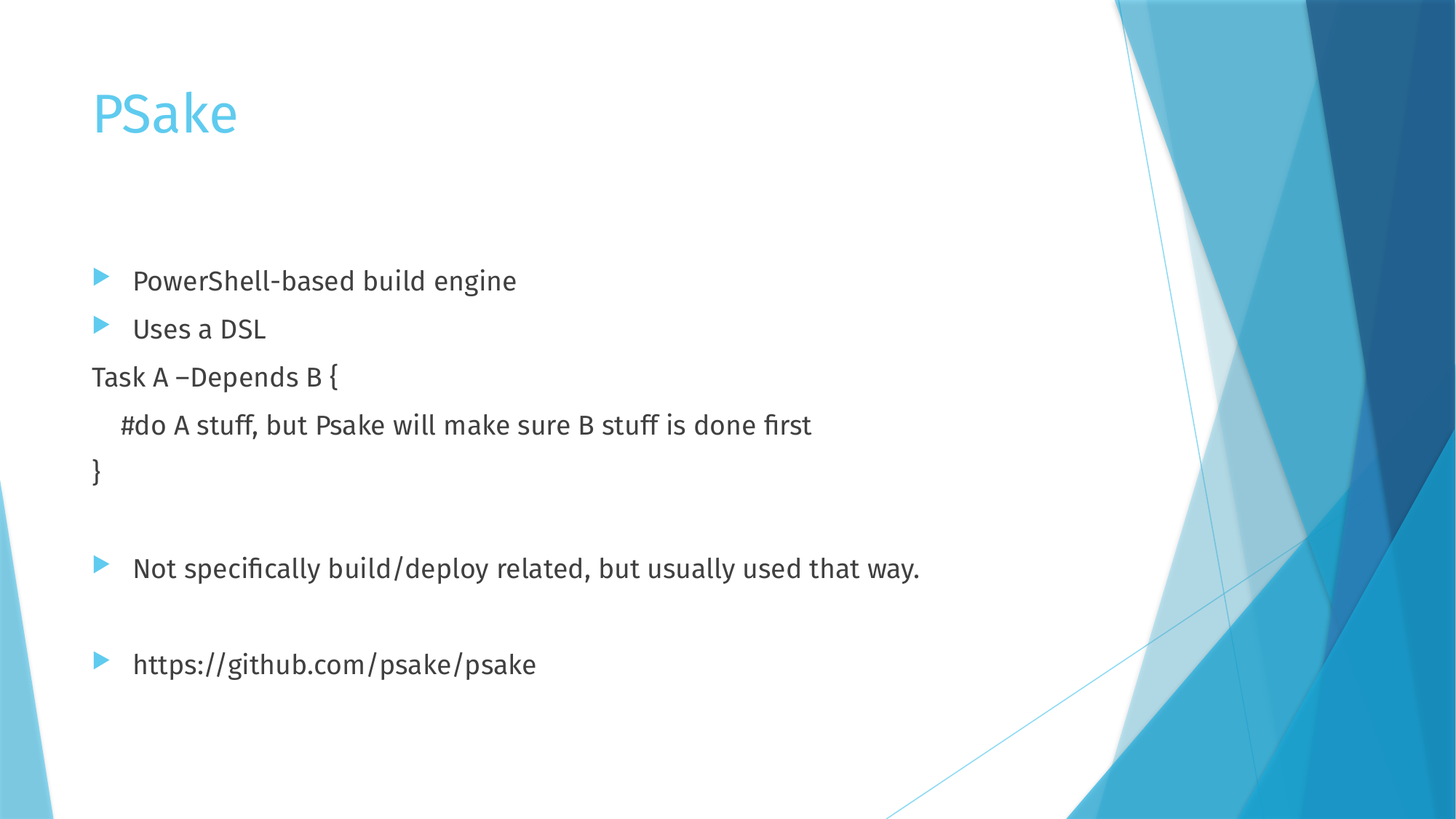

# PSake
PowerShell-based build engine
Uses a DSL
Task A –Depends B {
    #do A stuff, but Psake will make sure B stuff is done first
}

Not specifically build/deploy related, but usually used that way.

https://github.com/psake/psake